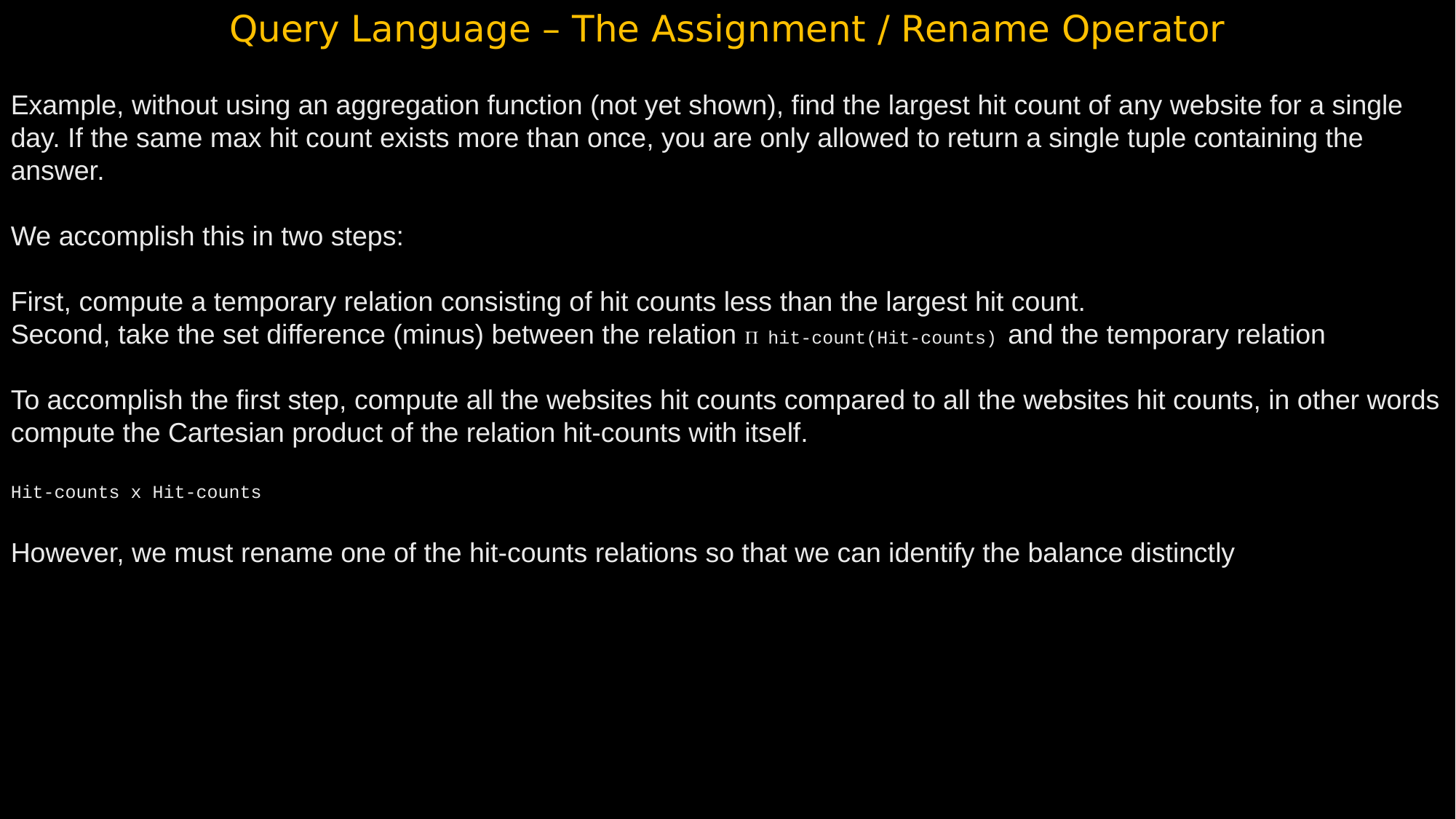

Query Language – The Assignment / Rename Operator
Example, without using an aggregation function (not yet shown), find the largest hit count of any website for a single day. If the same max hit count exists more than once, you are only allowed to return a single tuple containing the answer.

We accomplish this in two steps:

First, compute a temporary relation consisting of hit counts less than the largest hit count.
Second, take the set difference (minus) between the relation Π hit-count(Hit-counts) and the temporary relation

To accomplish the first step, compute all the websites hit counts compared to all the websites hit counts, in other words compute the Cartesian product of the relation hit-counts with itself.

Hit-counts x Hit-counts

However, we must rename one of the hit-counts relations so that we can identify the balance distinctly